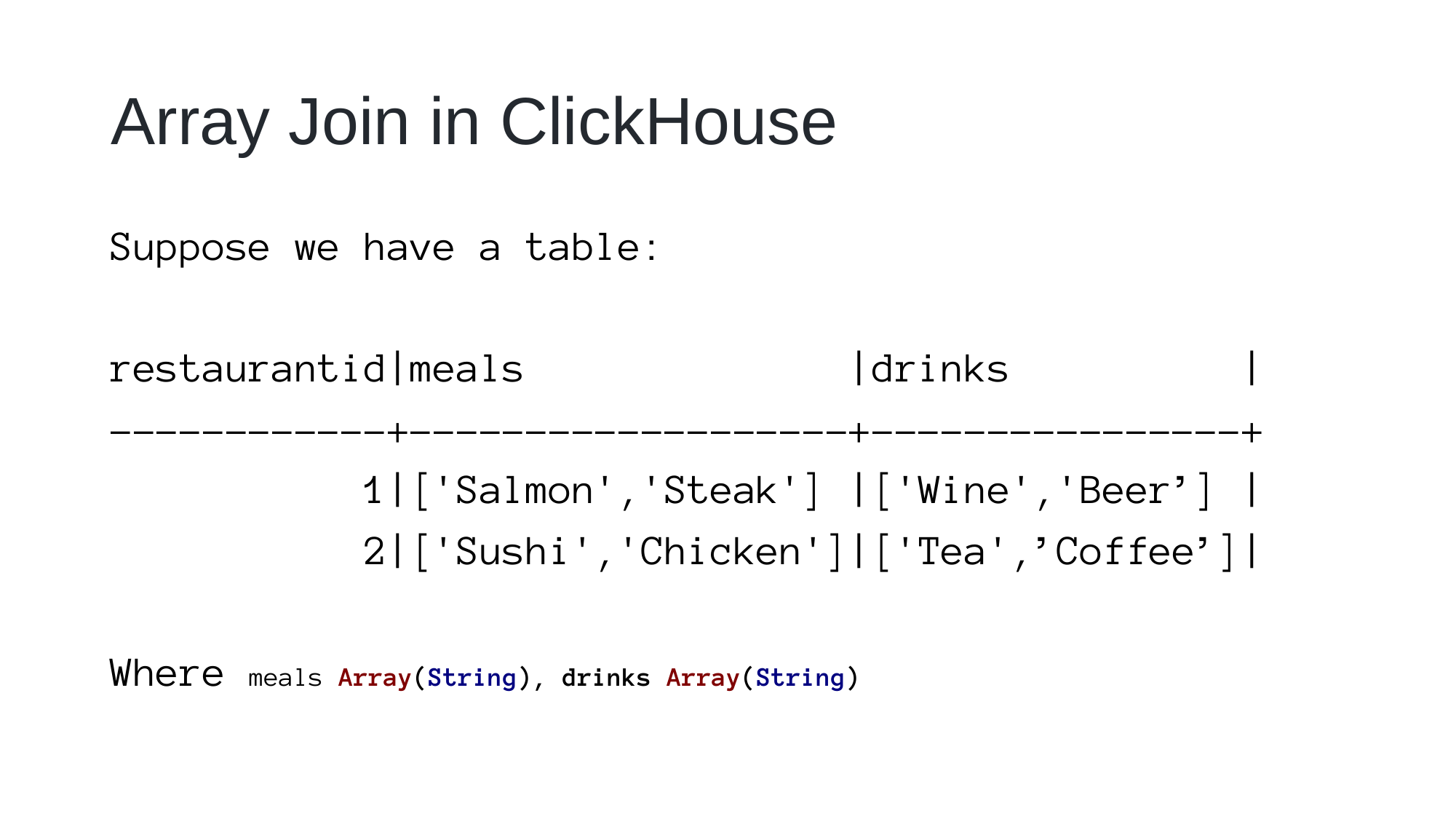

# Array Join in ClickHouse
Suppose we have a table:

restaurantid|meals              |drinks          |
------------+-------------------+----------------+
           1|['Salmon','Steak'] |['Wine','Beer’] |
           2|['Sushi','Chicken']|['Tea',’Coffee’]|

Where meals Array(String), drinks Array(String)